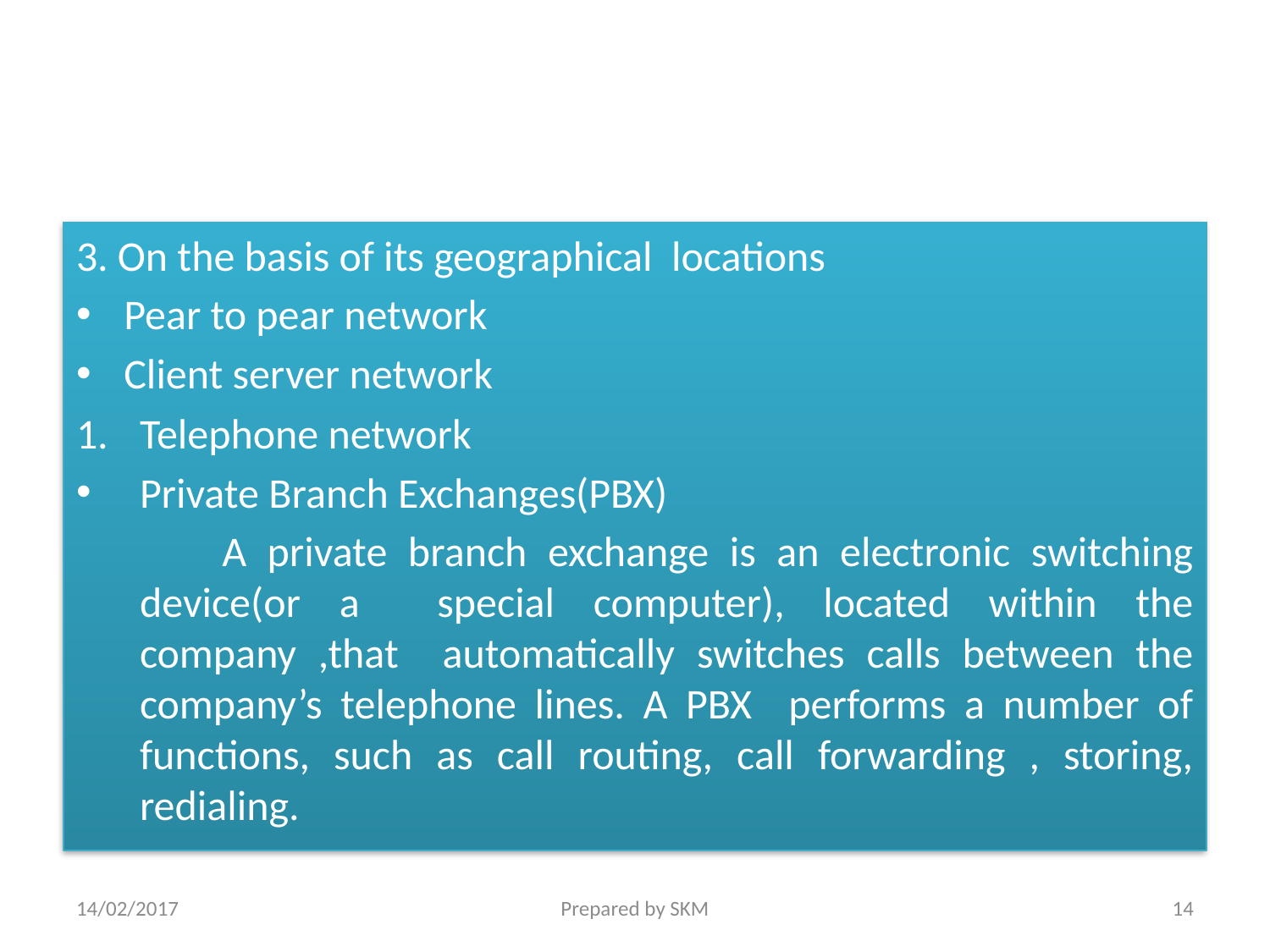

3. On the basis of its geographical  locations
Pear to pear network
Client server network
Telephone network
Private Branch Exchanges(PBX)
       A private branch exchange is an electronic switching device(or a  special computer), located within the company ,that  automatically switches calls between the company’s telephone lines. A PBX  performs a number of functions, such as call routing, call forwarding , storing, redialing.
14/02/2017
Prepared by SKM
14